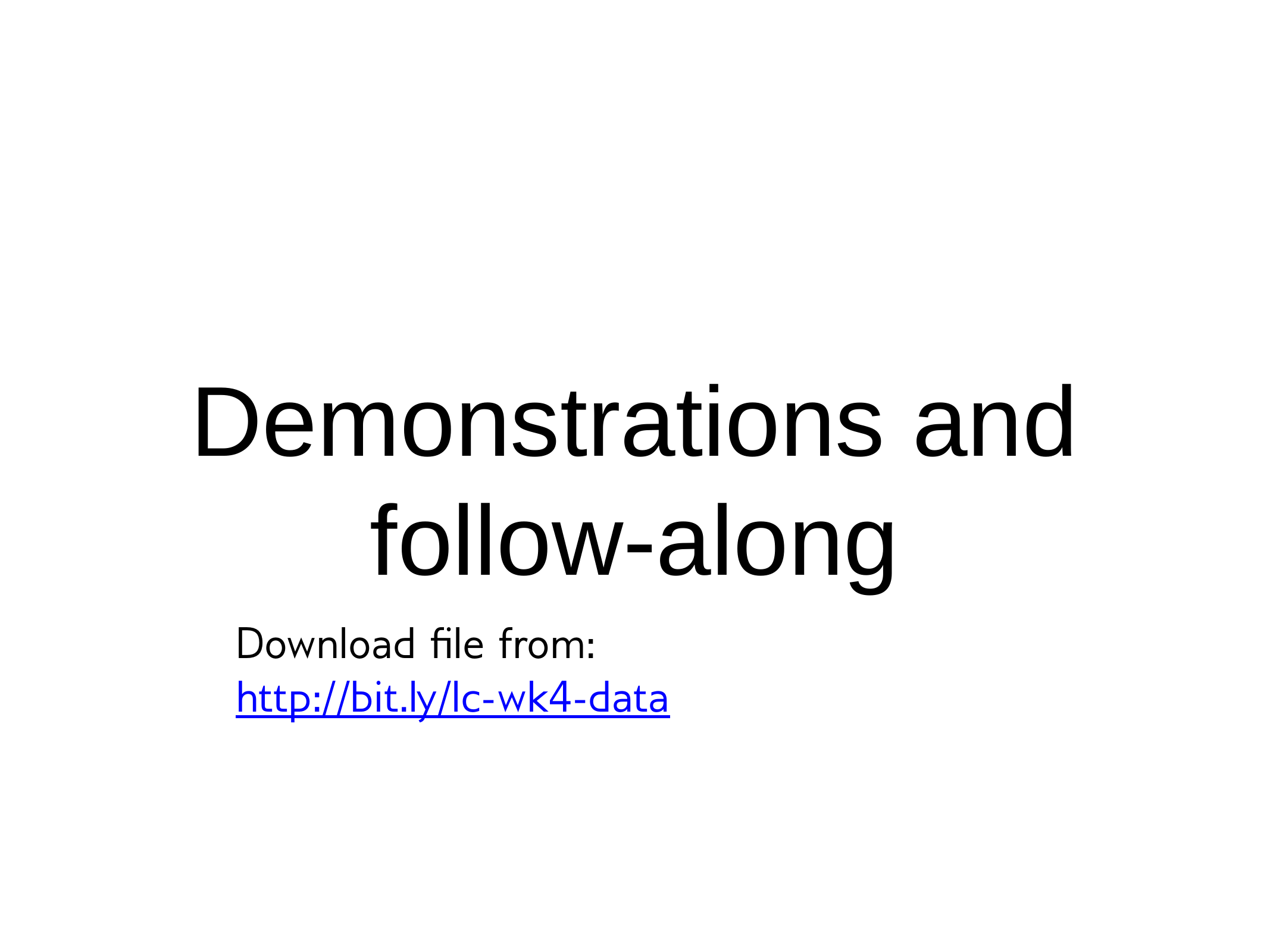

# Demonstrations and follow-along
Download file from: http://bit.ly/lc-wk4-data